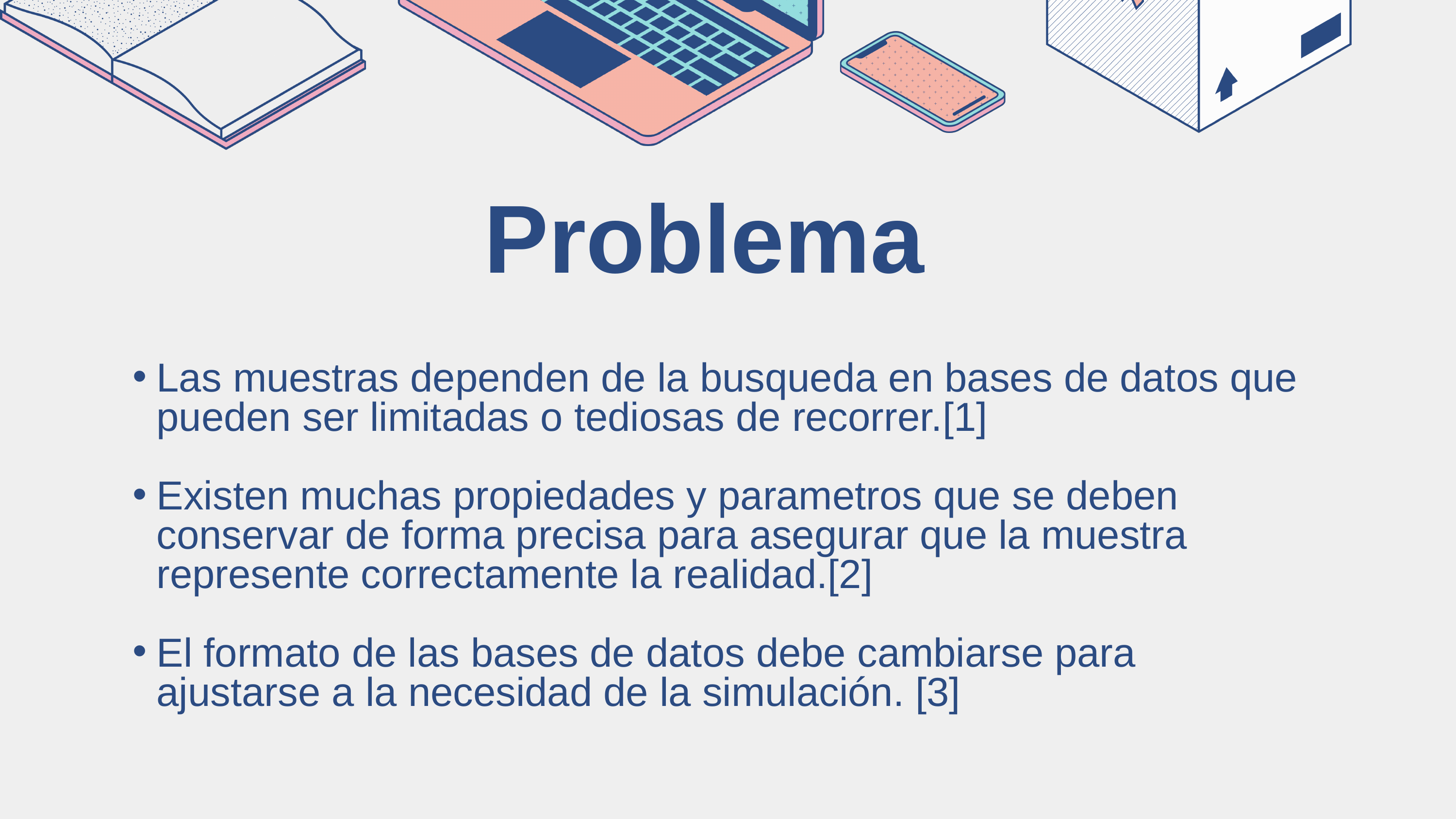

Problema
Las muestras dependen de la busqueda en bases de datos que pueden ser limitadas o tediosas de recorrer.[1]

Existen muchas propiedades y parametros que se deben conservar de forma precisa para asegurar que la muestra represente correctamente la realidad.[2]

El formato de las bases de datos debe cambiarse para ajustarse a la necesidad de la simulación. [3]